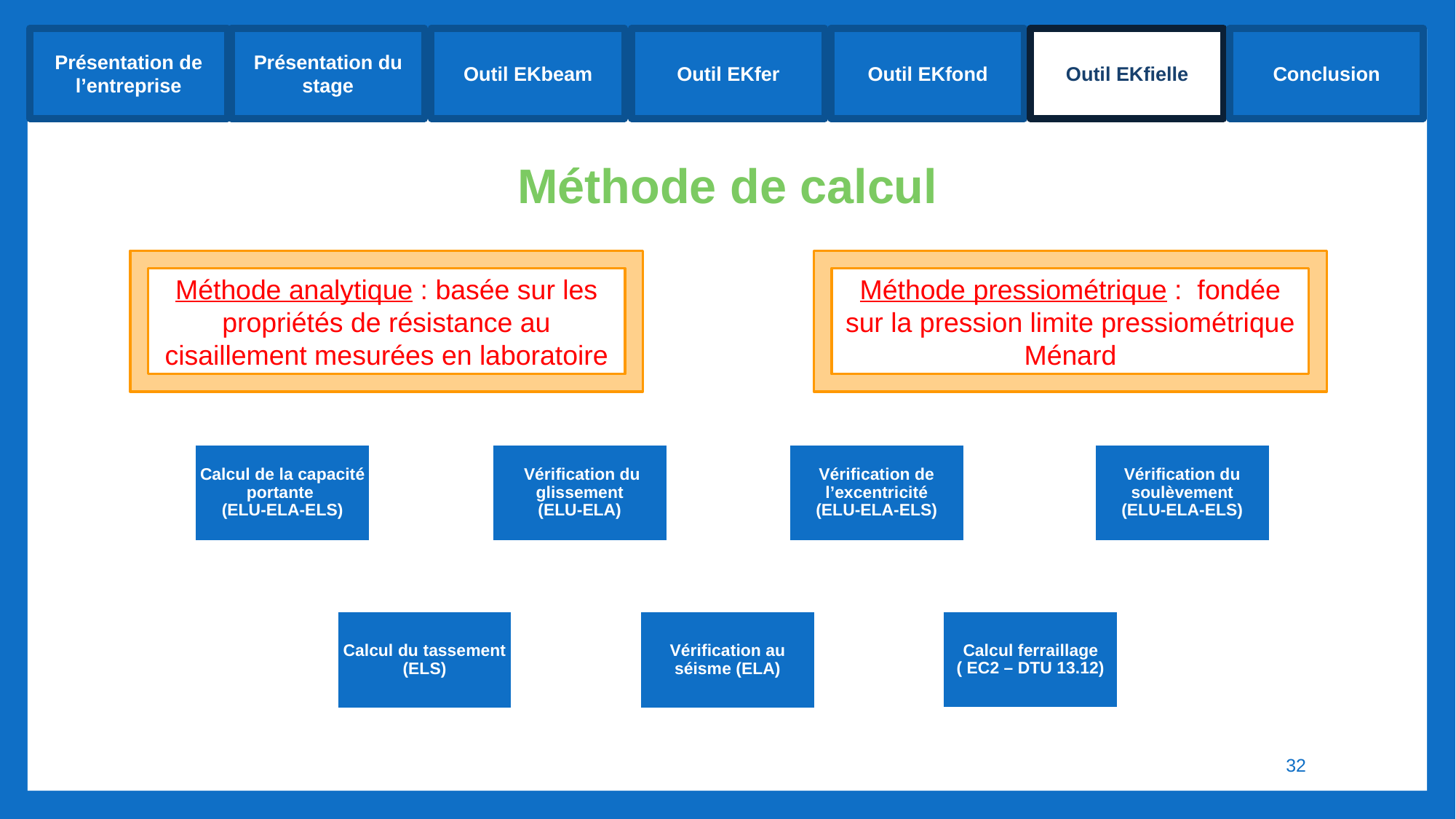

Présentation de l’entreprise
Présentation du stage
Outil EKbeam
Outil EKfer
Outil EKfond
Outil EKfielle
Conclusion
Méthode de calcul
Méthode pressiométrique :  fondée sur la pression limite pressiométrique Ménard
Méthode analytique : basée sur les propriétés de résistance au cisaillement mesurées en laboratoire
Calcul de la capacité portante
(ELU-ELA-ELS)
 Vérification du glissement
(ELU-ELA)
Vérification de l’excentricité
(ELU-ELA-ELS)
Vérification du soulèvement
(ELU-ELA-ELS)
Calcul ferraillage
( EC2 – DTU 13.12)
Calcul du tassement
(ELS)
Vérification au séisme (ELA)
32